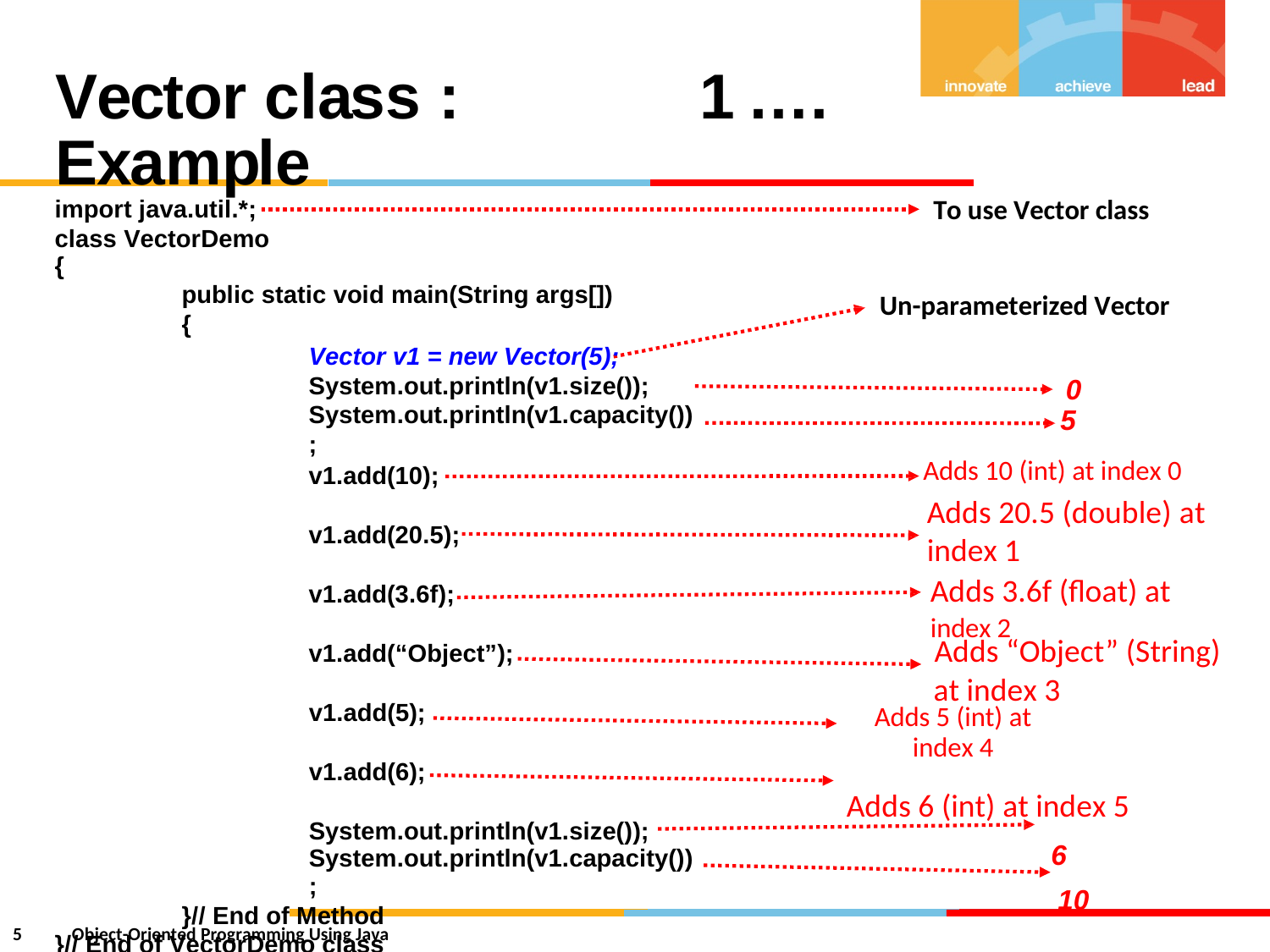

Vector class : Example
1
….

import java.util.*;
To use Vector class

class VectorDemo
{
public static void main(String args[])
{
Vector v1 = new Vector(5); System.out.println(v1.size()); System.out.println(v1.capacity());
Un-parameterized Vector

0
5

Adds 10 (int) at index 0
Adds 20.5 (double) at index 1
Adds 3.6f (float) at
Adds “Object” (String)
v1.add(10);

v1.add(20.5);

v1.add(3.6f);

index 2
v1.add(“Object”);

at index 3
Adds 5 (int) at index 4
Adds 6 (int) at index 5
6
10
v1.add(5);

v1.add(6);

System.out.println(v1.size());
System.out.println(v1.capacity());
}// End of Method
}// End of VectorDemo class

5
Object-Oriented Programming Using Java